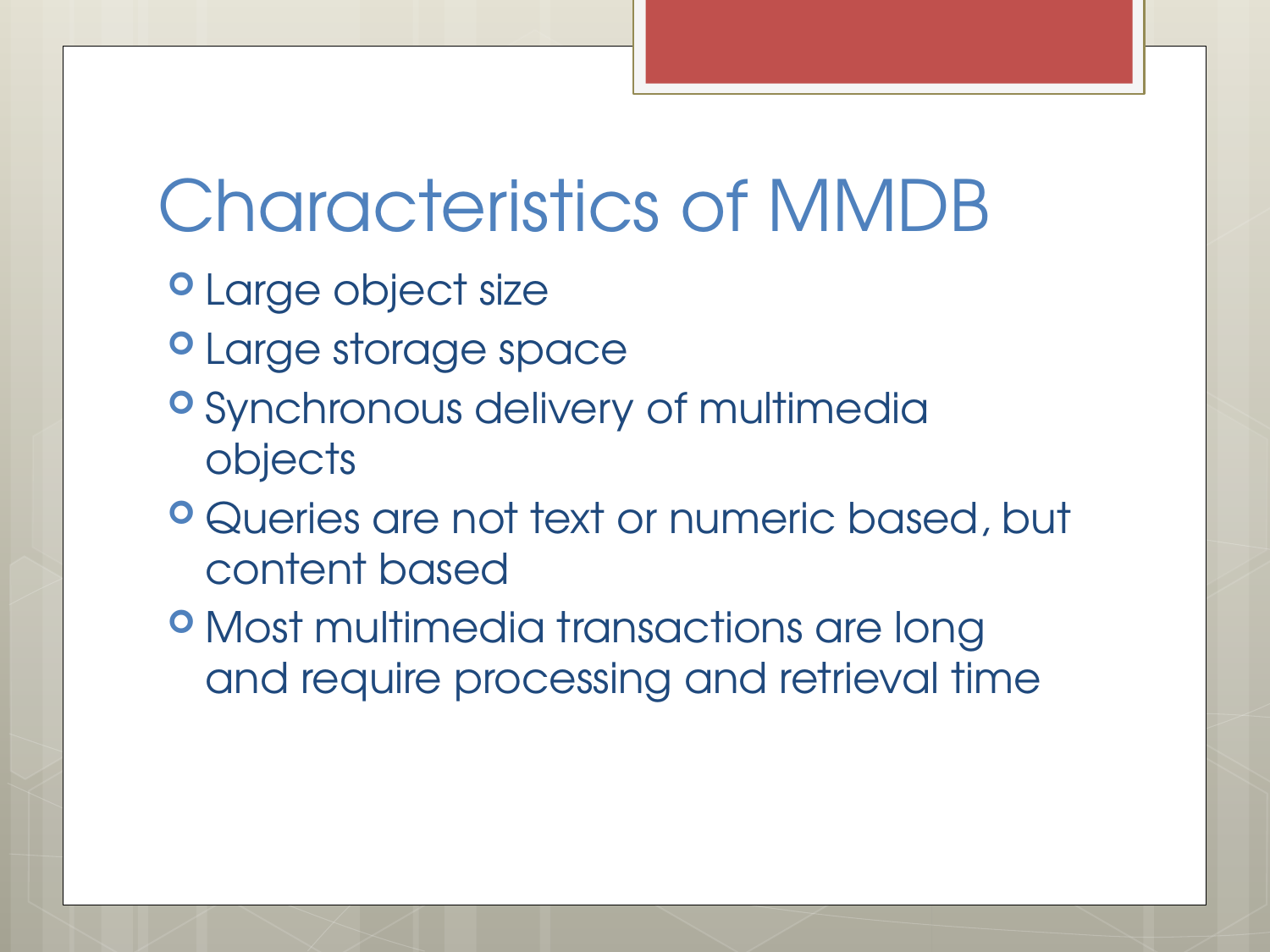

# Characteristics of MMDB
Large object size
Large storage space
Synchronous delivery of multimedia objects
Queries are not text or numeric based, but content based
Most multimedia transactions are long and require processing and retrieval time